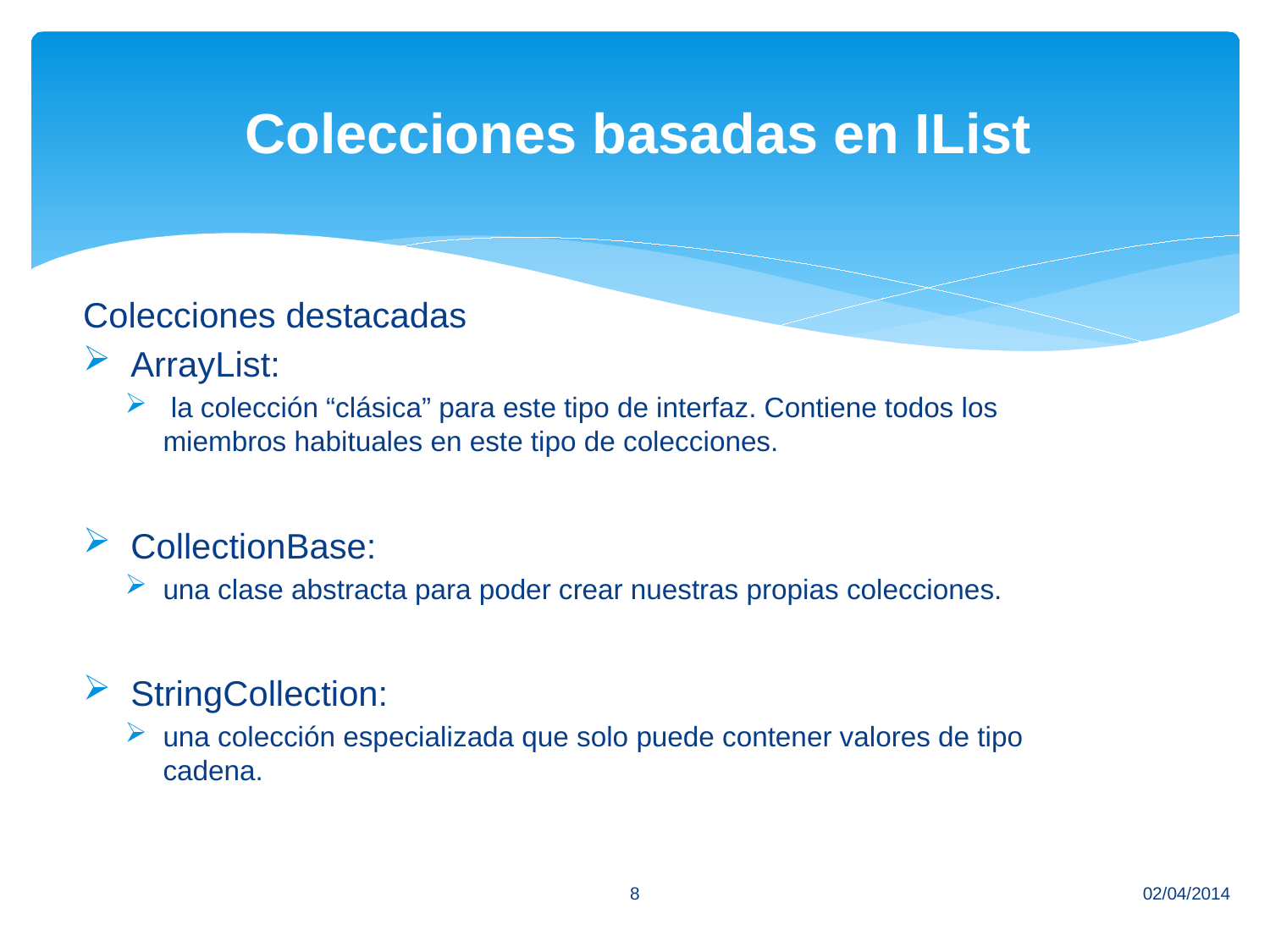

# Colecciones basadas en IList
Colecciones destacadas
ArrayList:
 la colección “clásica” para este tipo de interfaz. Contiene todos los miembros habituales en este tipo de colecciones.

CollectionBase:
una clase abstracta para poder crear nuestras propias colecciones.

StringCollection:
una colección especializada que solo puede contener valores de tipo cadena.

8
02/04/2014